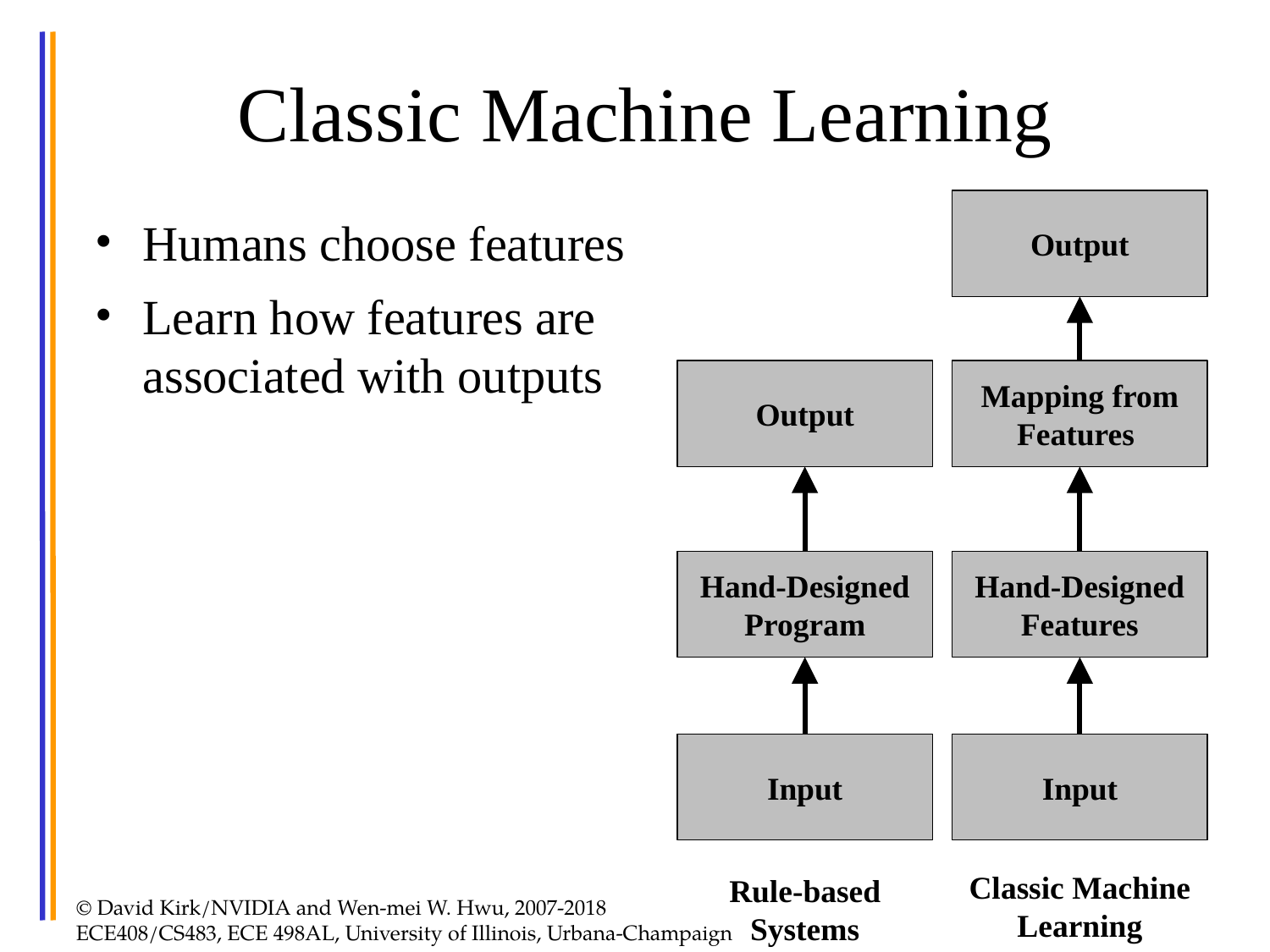

# Classic Machine Learning
Output
Humans choose features
Learn how features are associated with outputs
Output
Mapping from Features
Hand-Designed Program
Hand-Designed Features
Input
Input
Classic Machine Learning
Rule-based Systems